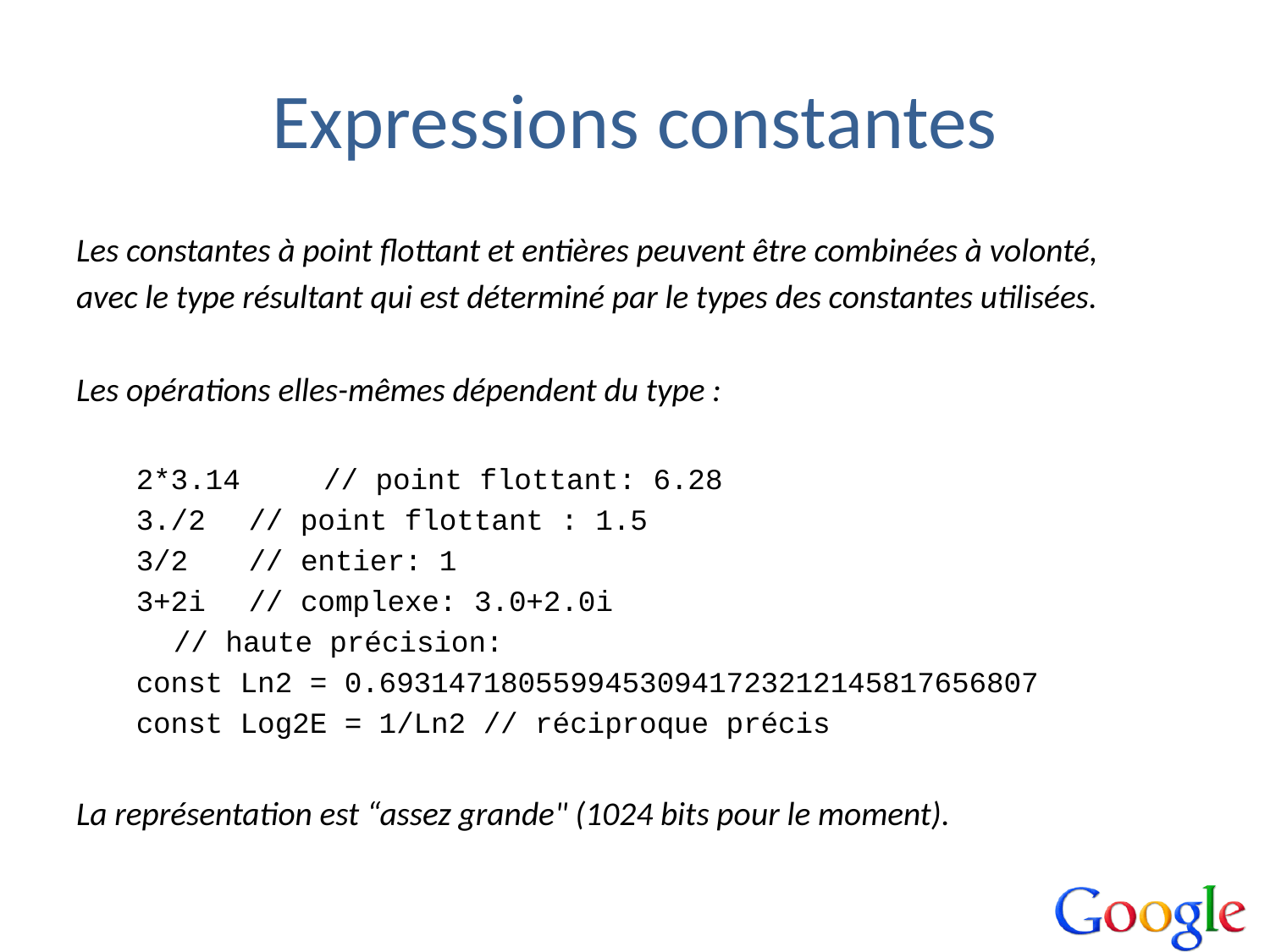

# Expressions constantes
Les constantes à point flottant et entières peuvent être combinées à volonté,
avec le type résultant qui est déterminé par le types des constantes utilisées.

Les opérations elles-mêmes dépendent du type :

2*3.14 	// point flottant: 6.28
3./2 	// point flottant : 1.5
3/2 	// entier: 1
3+2i 	// complexe: 3.0+2.0i
			// haute précision:
const Ln2 = 0.69314718055994530941723212145817656807
const Log2E = 1/Ln2 // réciproque précis

La représentation est “assez grande" (1024 bits pour le moment).